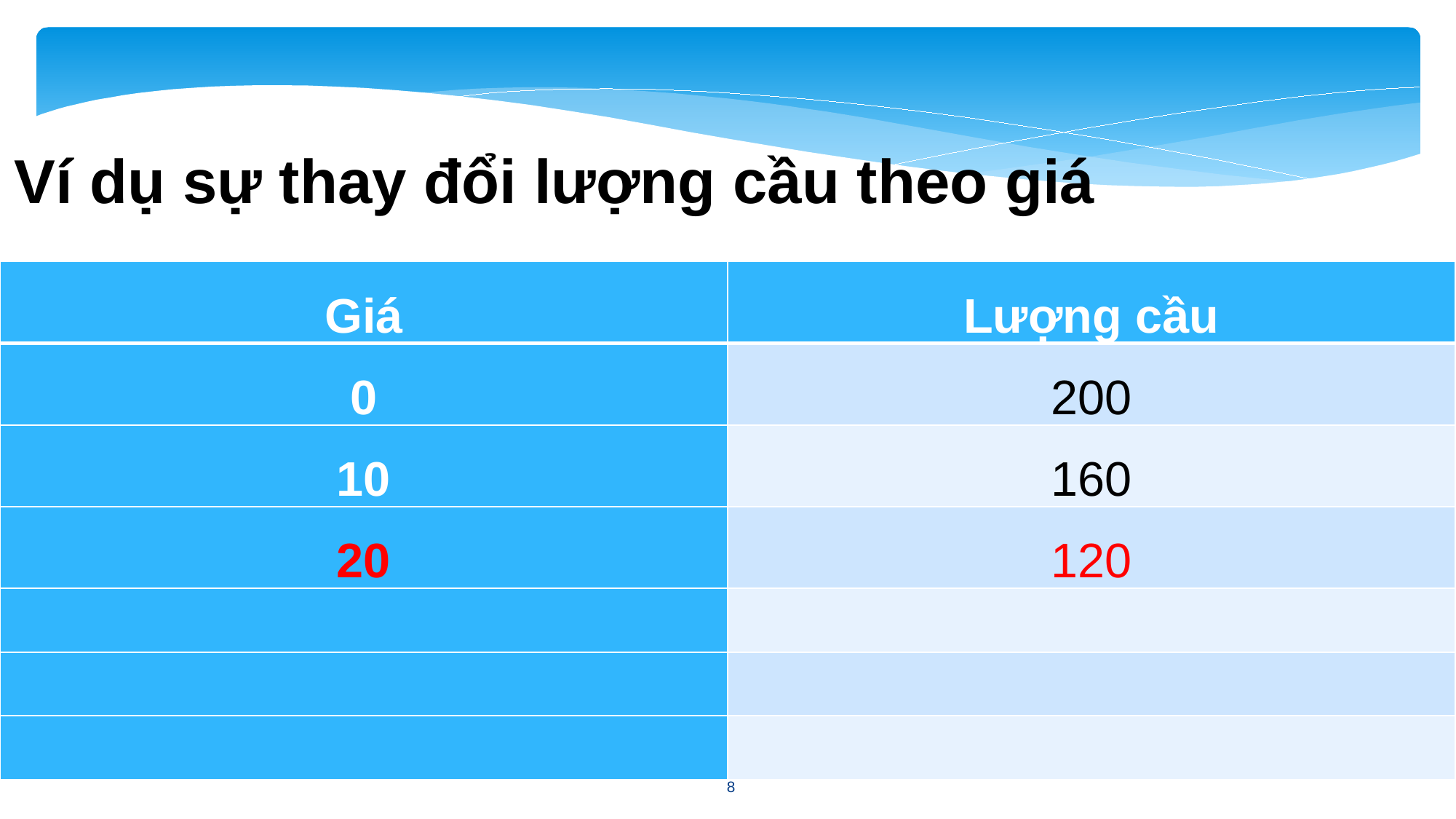

Ví dụ sự thay đổi lượng cầu theo giá
| Giá | Lượng cầu |
| --- | --- |
| 0 | 200 |
| 10 | 160 |
| 20 | 120 |
|  |  |
|  |  |
|  |  |
8